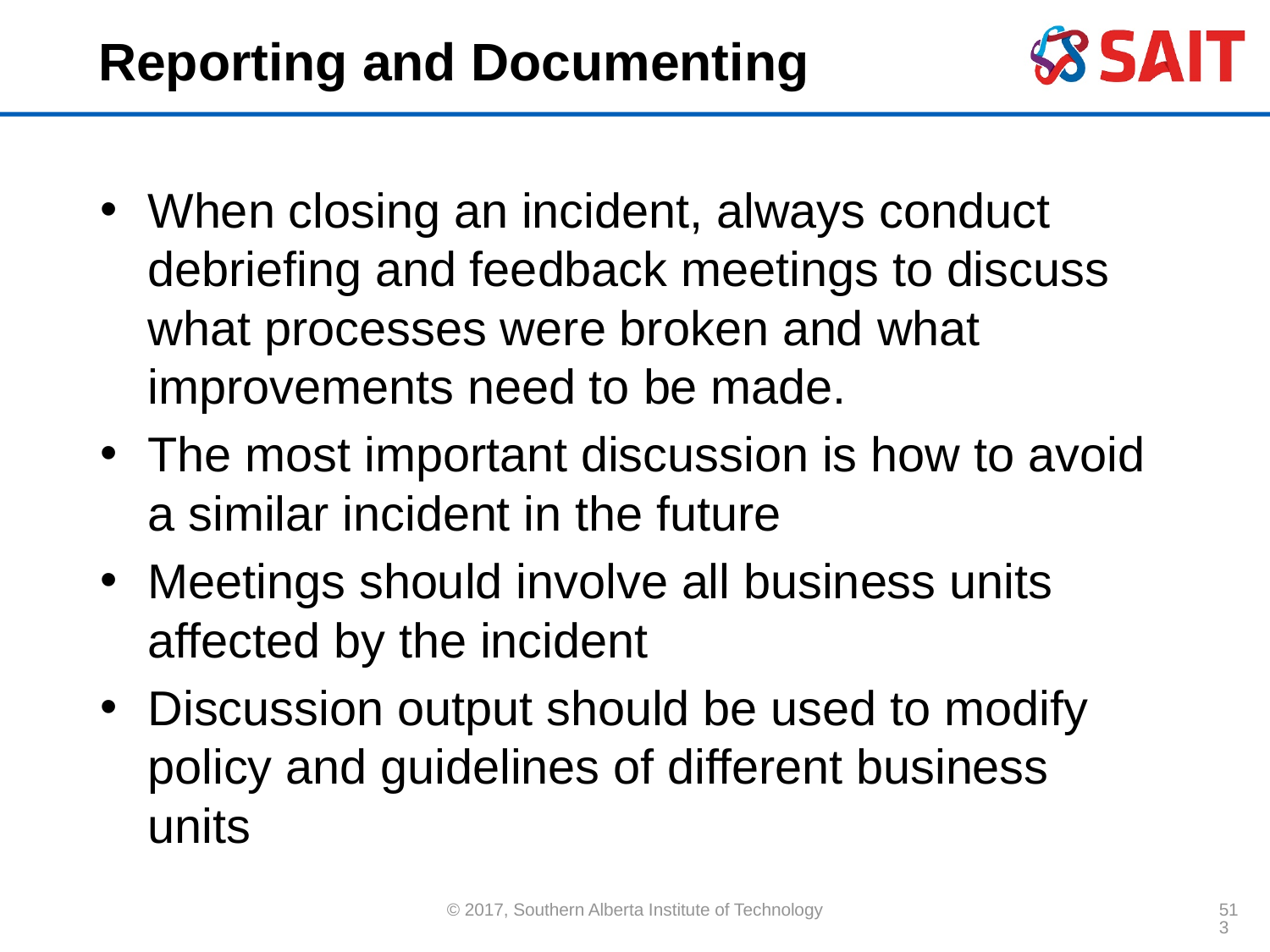

# Reporting and Documenting
When closing an incident, always conduct debriefing and feedback meetings to discuss what processes were broken and what improvements need to be made.
The most important discussion is how to avoid a similar incident in the future
Meetings should involve all business units affected by the incident
Discussion output should be used to modify policy and guidelines of different business units